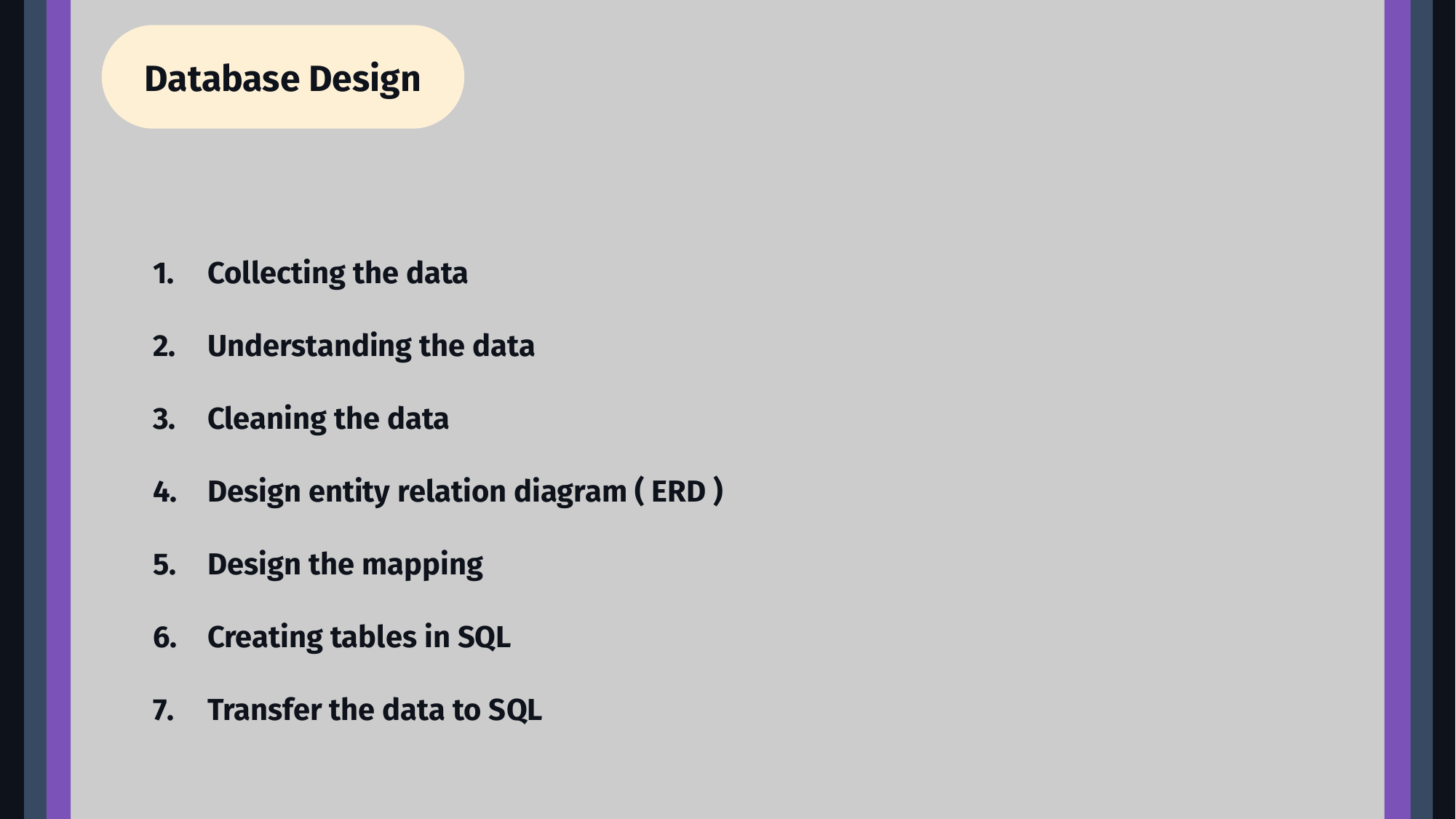

Database Design
Collecting the data

Understanding the data

Cleaning the data

Design entity relation diagram ( ERD )

Design the mapping

Creating tables in SQL

Transfer the data to SQL